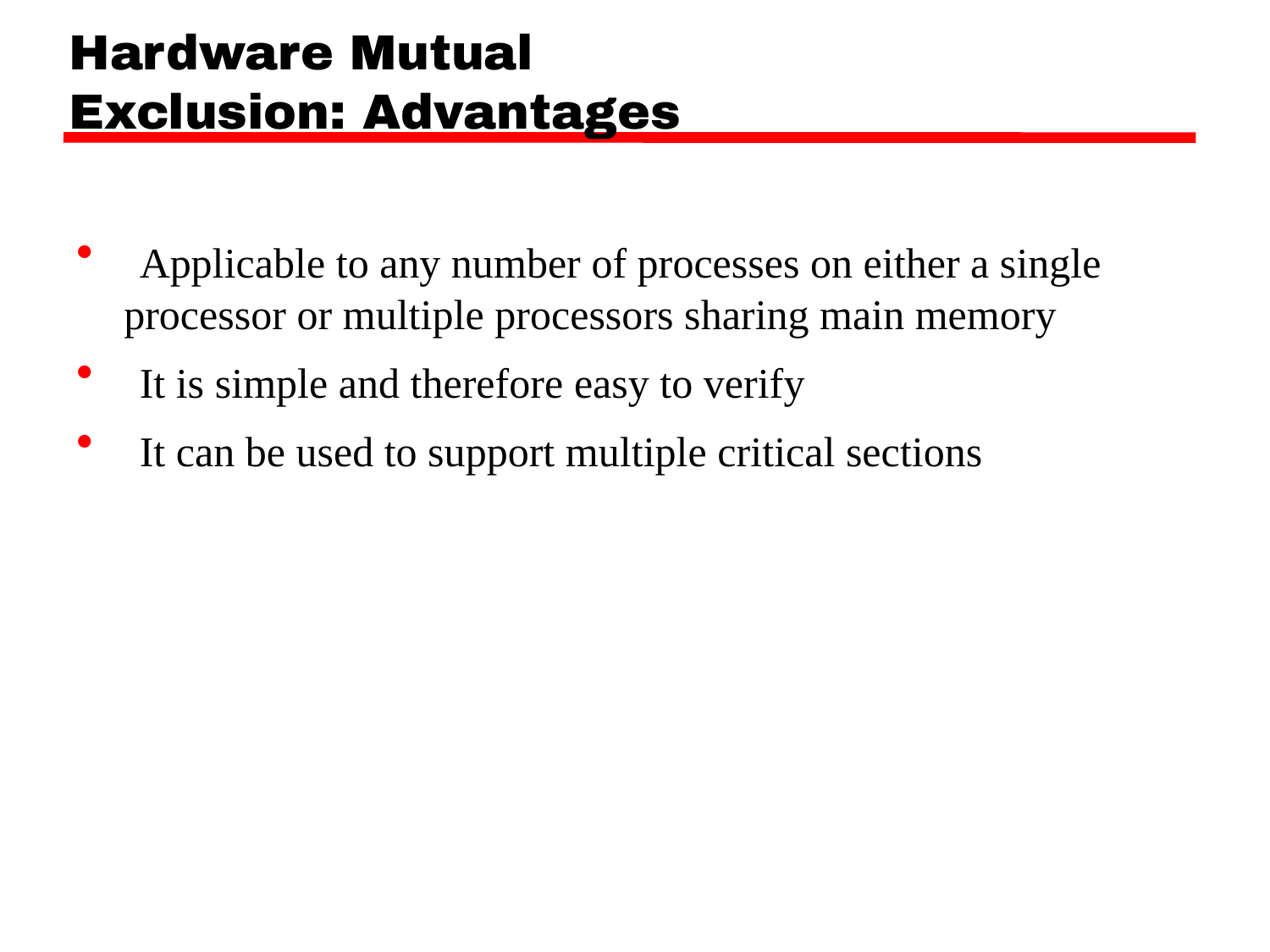

Hardware Mutual
Exclusion: Advantages
 Applicable to any number of processes on either a single processor or multiple processors sharing main memory
 It is simple and therefore easy to verify
 It can be used to support multiple critical sections